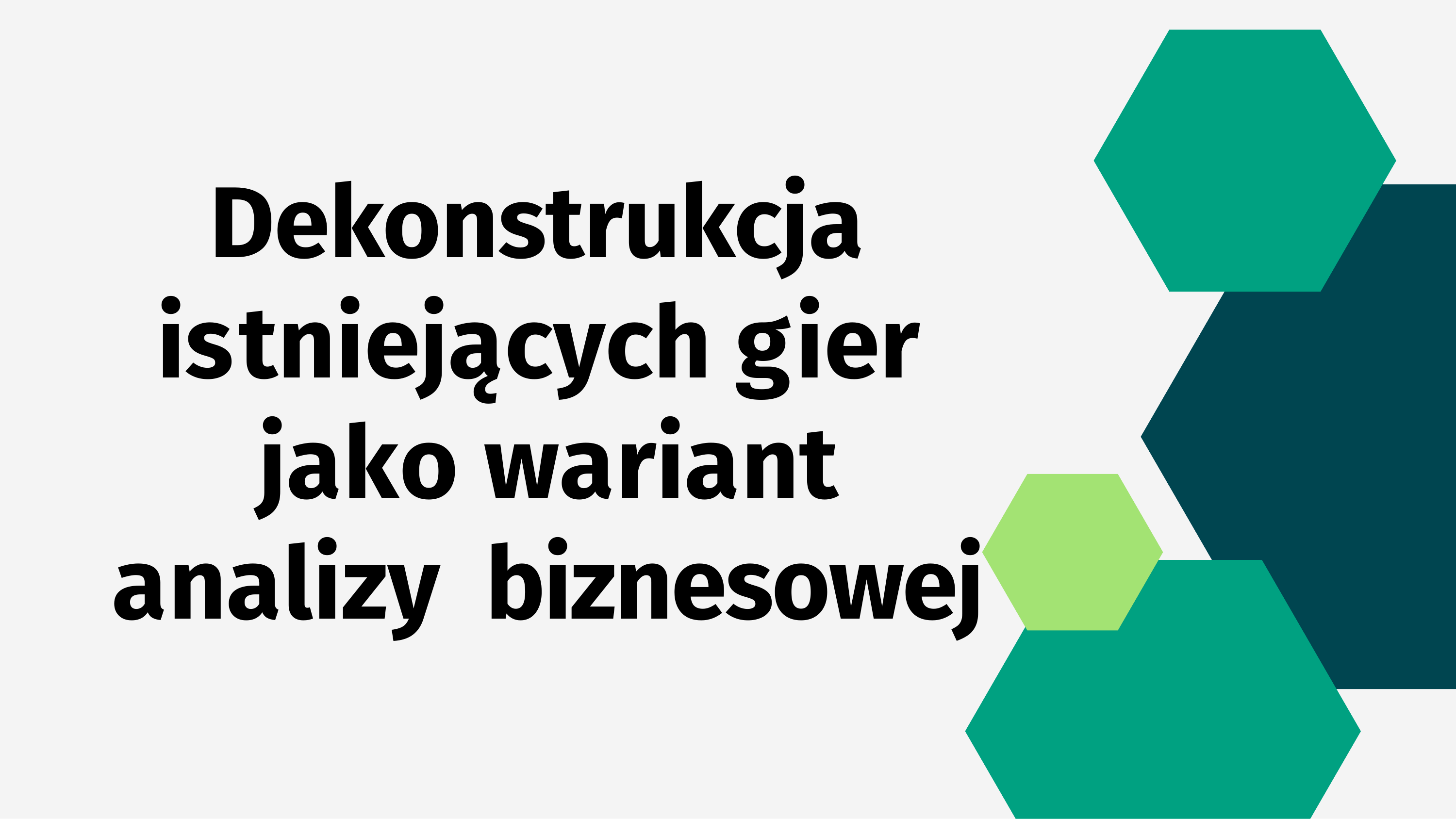

Dekonstrukcja  istniejących gier  jako wariant analizy  biznesowej